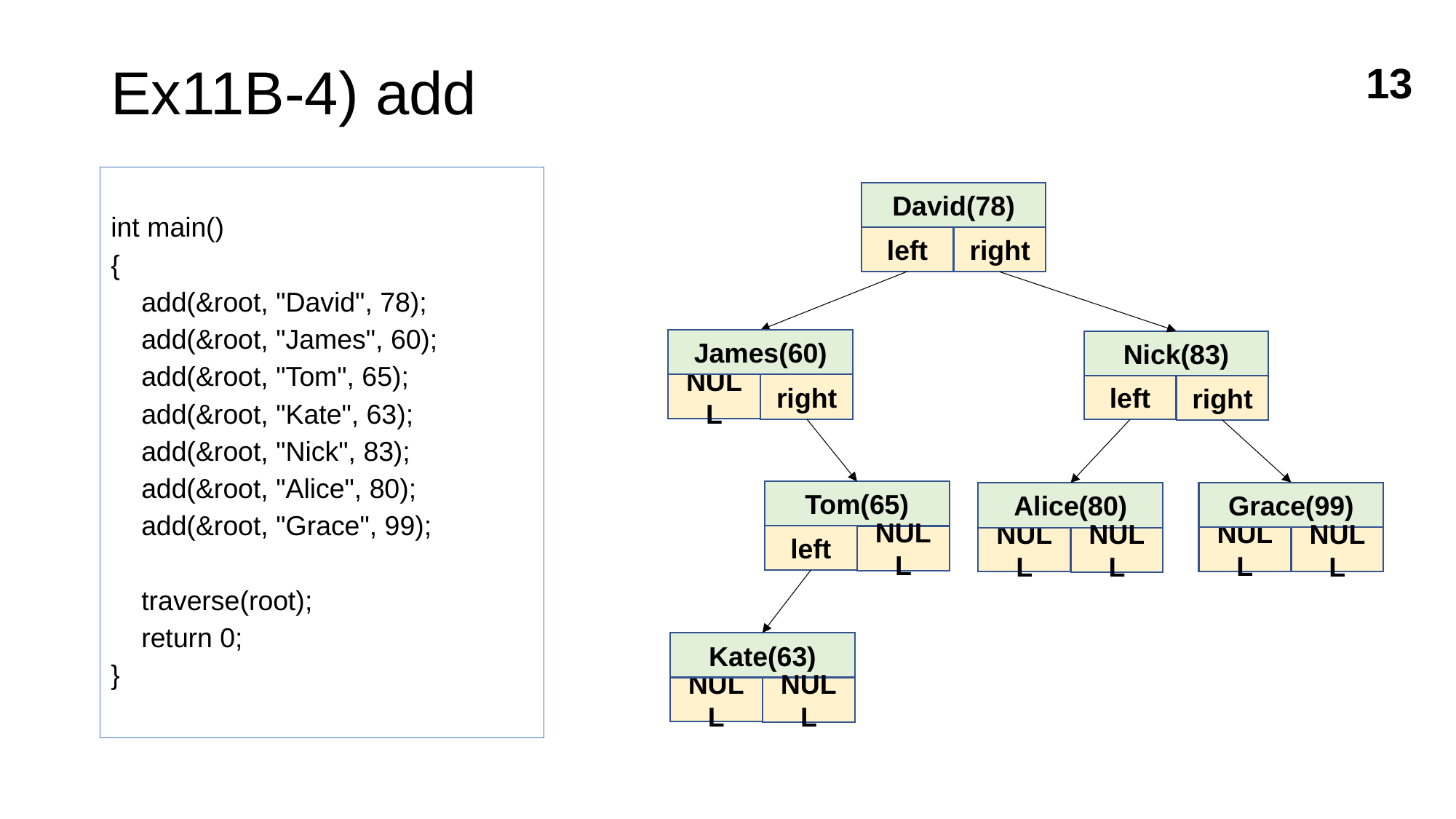

# Ex11B-4) add
13

int main()
{
    add(&root, "David", 78);
    add(&root, "James", 60);
    add(&root, "Tom", 65);
    add(&root, "Kate", 63);
    add(&root, "Nick", 83);
    add(&root, "Alice", 80);
    add(&root, "Grace", 99);

    traverse(root);
    return 0;
}
David(78)
left
right
James(60)
NULL
right
Nick(83)
left
right
Tom(65)
left
NULL
Grace(99)
NULL
NULL
Alice(80)
NULL
NULL
Kate(63)
NULL
NULL